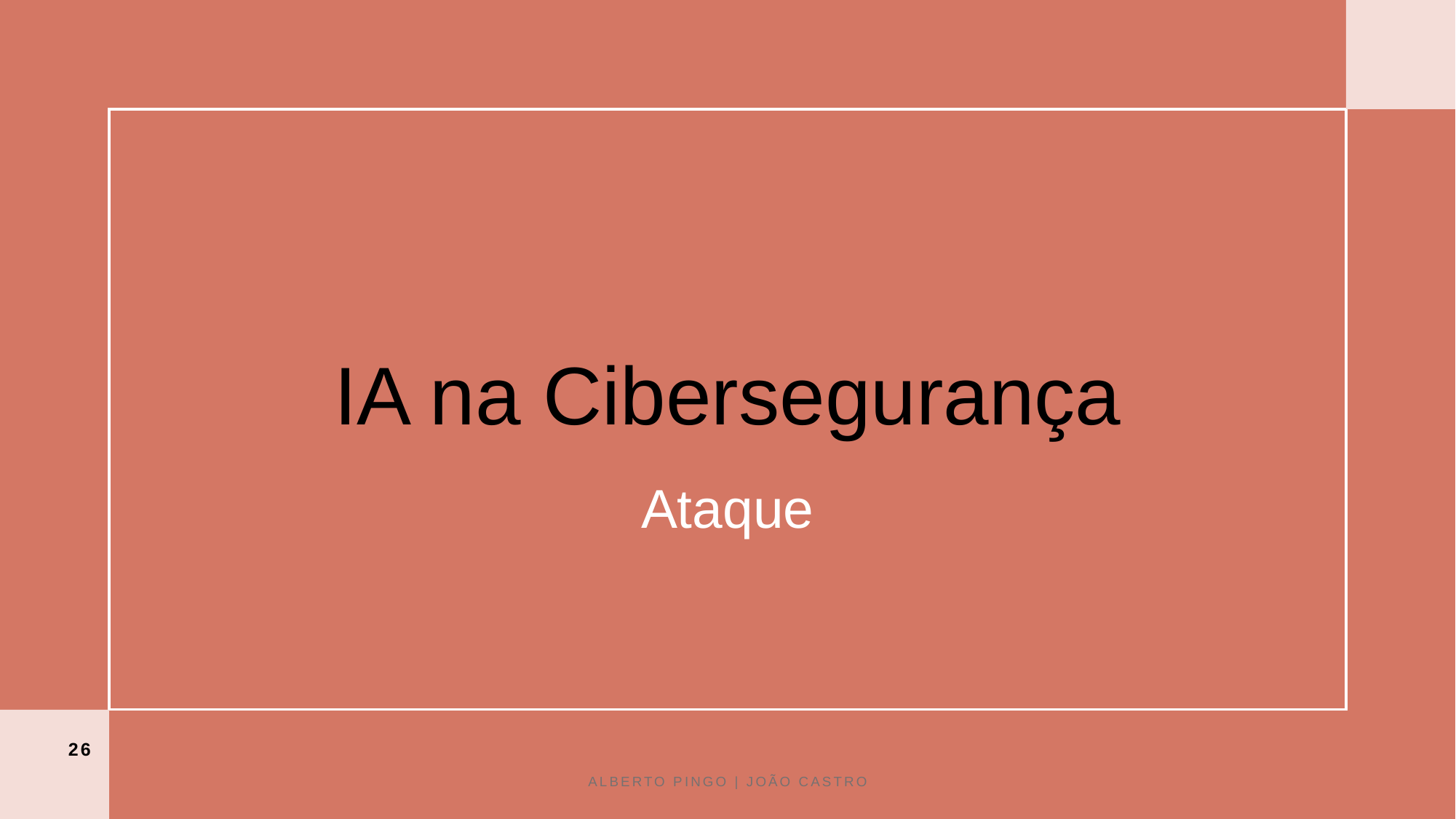

# IA na Cibersegurança
Ataque
26
Alberto Pingo | João Castro